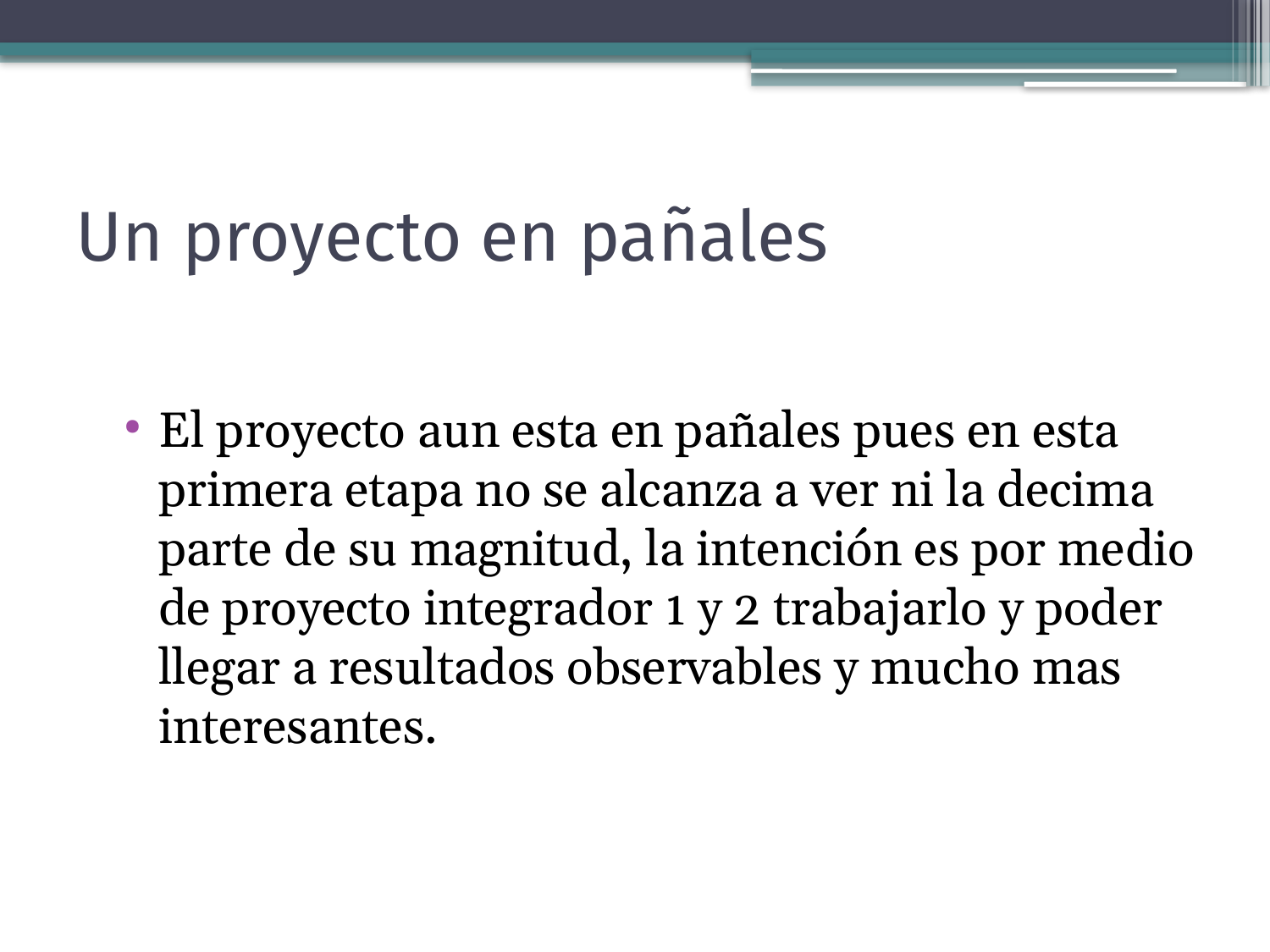

# Un proyecto en pañales
El proyecto aun esta en pañales pues en esta primera etapa no se alcanza a ver ni la decima parte de su magnitud, la intención es por medio de proyecto integrador 1 y 2 trabajarlo y poder llegar a resultados observables y mucho mas interesantes.